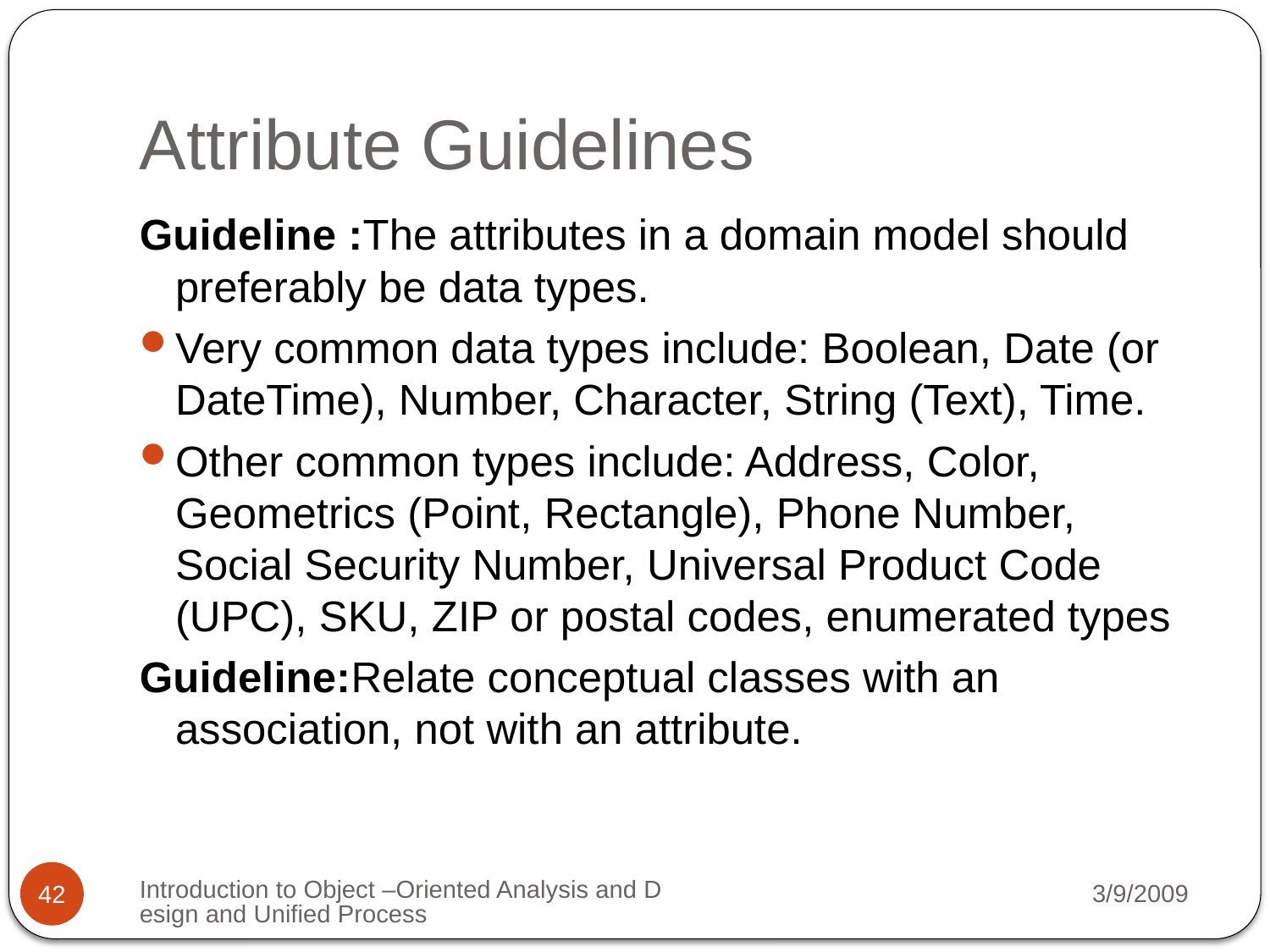

# Attribute Guidelines
Guideline :The attributes in a domain model should preferably be data types.
Very common data types include: Boolean, Date (or DateTime), Number, Character, String (Text), Time.
Other common types include: Address, Color, Geometrics (Point, Rectangle), Phone Number, Social Security Number, Universal Product Code (UPC), SKU, ZIP or postal codes, enumerated types
Guideline:Relate conceptual classes with an association, not with an attribute.

Introduction to Object –Oriented Analysis and Design and Unified Process
3/9/2009
42